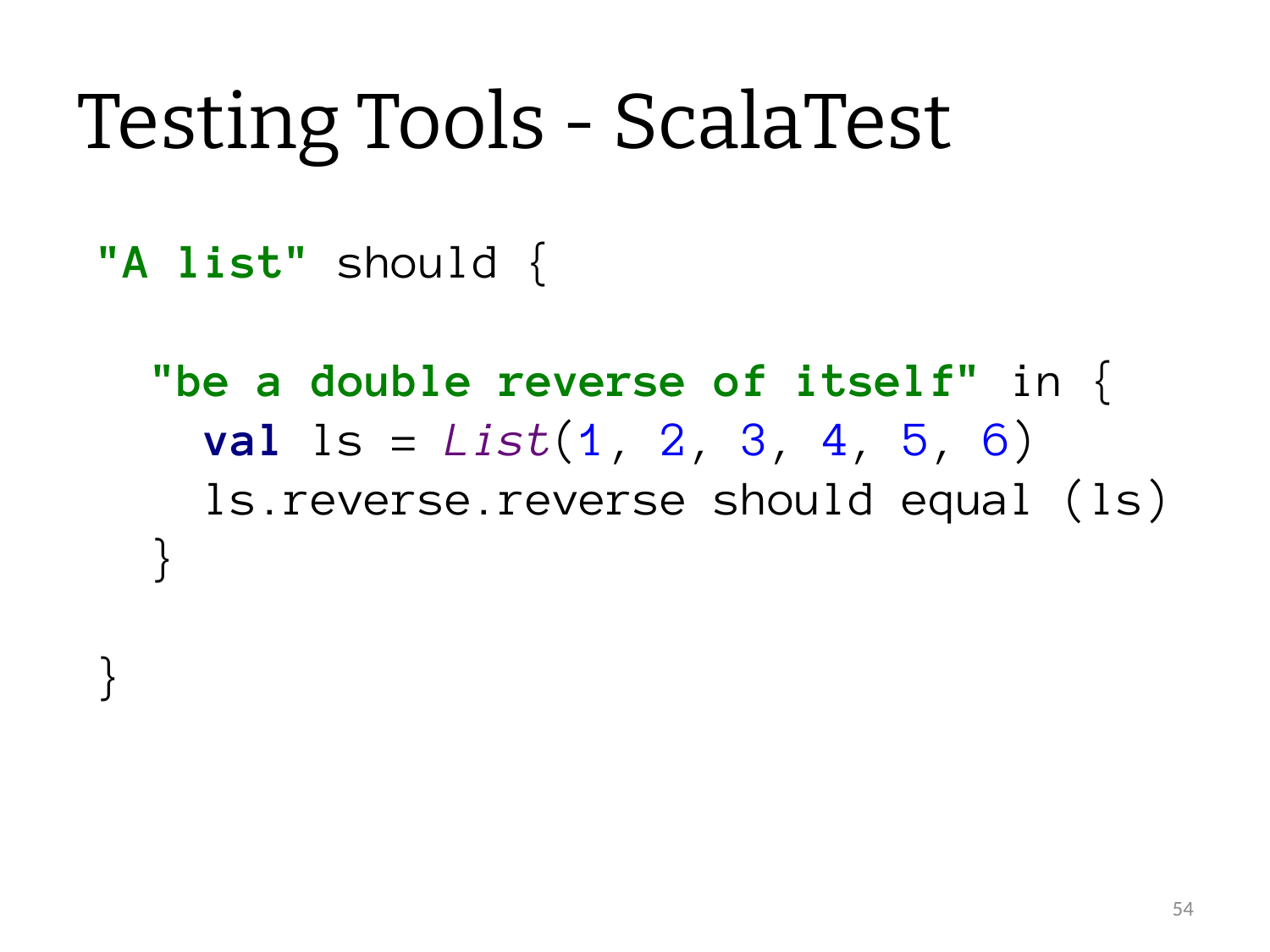

# Testing Tools - ScalaTest
"A list" should {
  "be a double reverse of itself" in {
    val ls = List(1, 2, 3, 4, 5, 6)
    ls.reverse.reverse should equal (ls)
  }
}
54